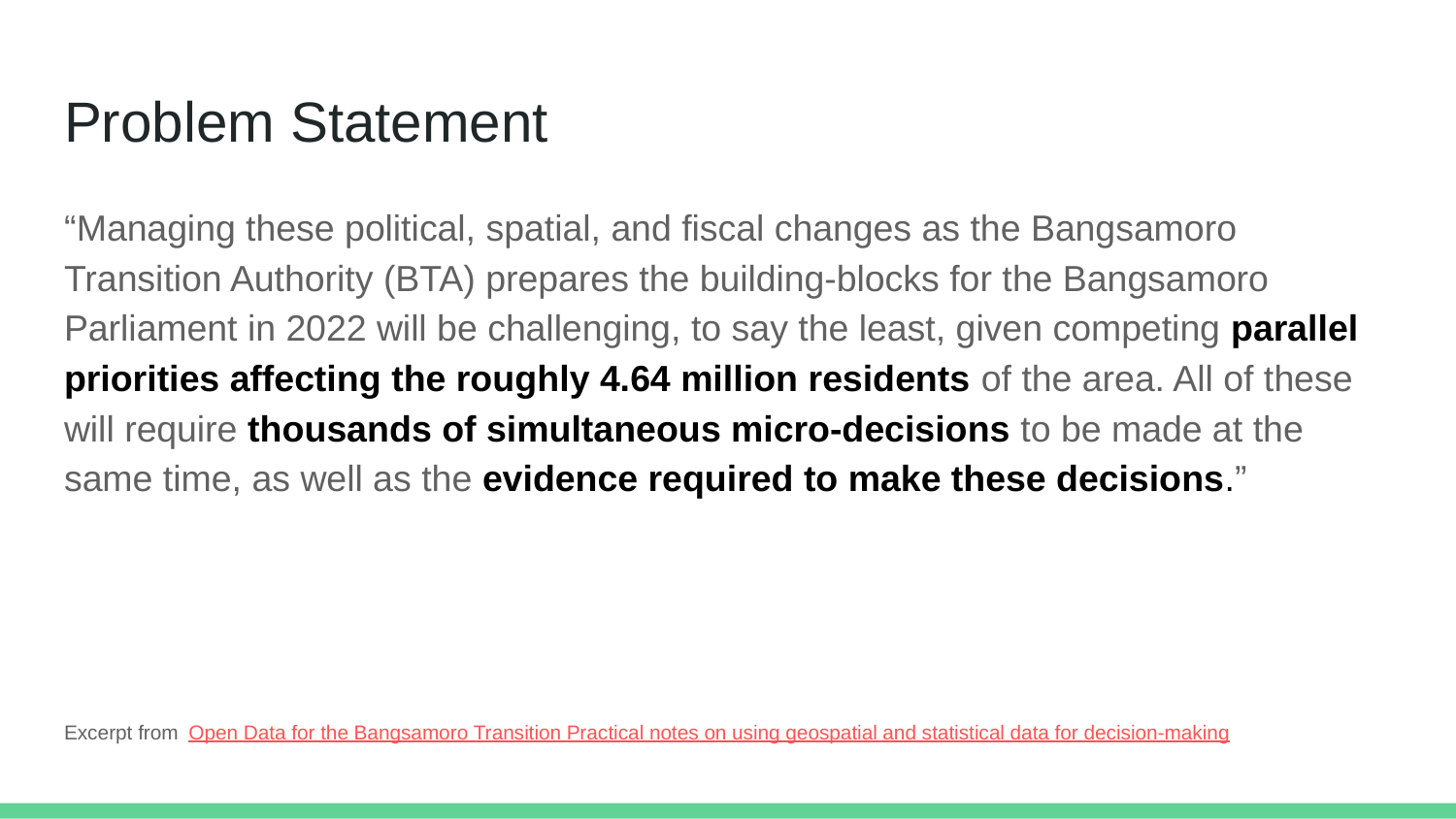

# Problem Statement
“Managing these political, spatial, and fiscal changes as the Bangsamoro Transition Authority (BTA) prepares the building-blocks for the Bangsamoro Parliament in 2022 will be challenging, to say the least, given competing parallel priorities affecting the roughly 4.64 million residents of the area. All of these will require thousands of simultaneous micro-decisions to be made at the same time, as well as the evidence required to make these decisions.”

Excerpt from Open Data for the Bangsamoro Transition Practical notes on using geospatial and statistical data for decision-making